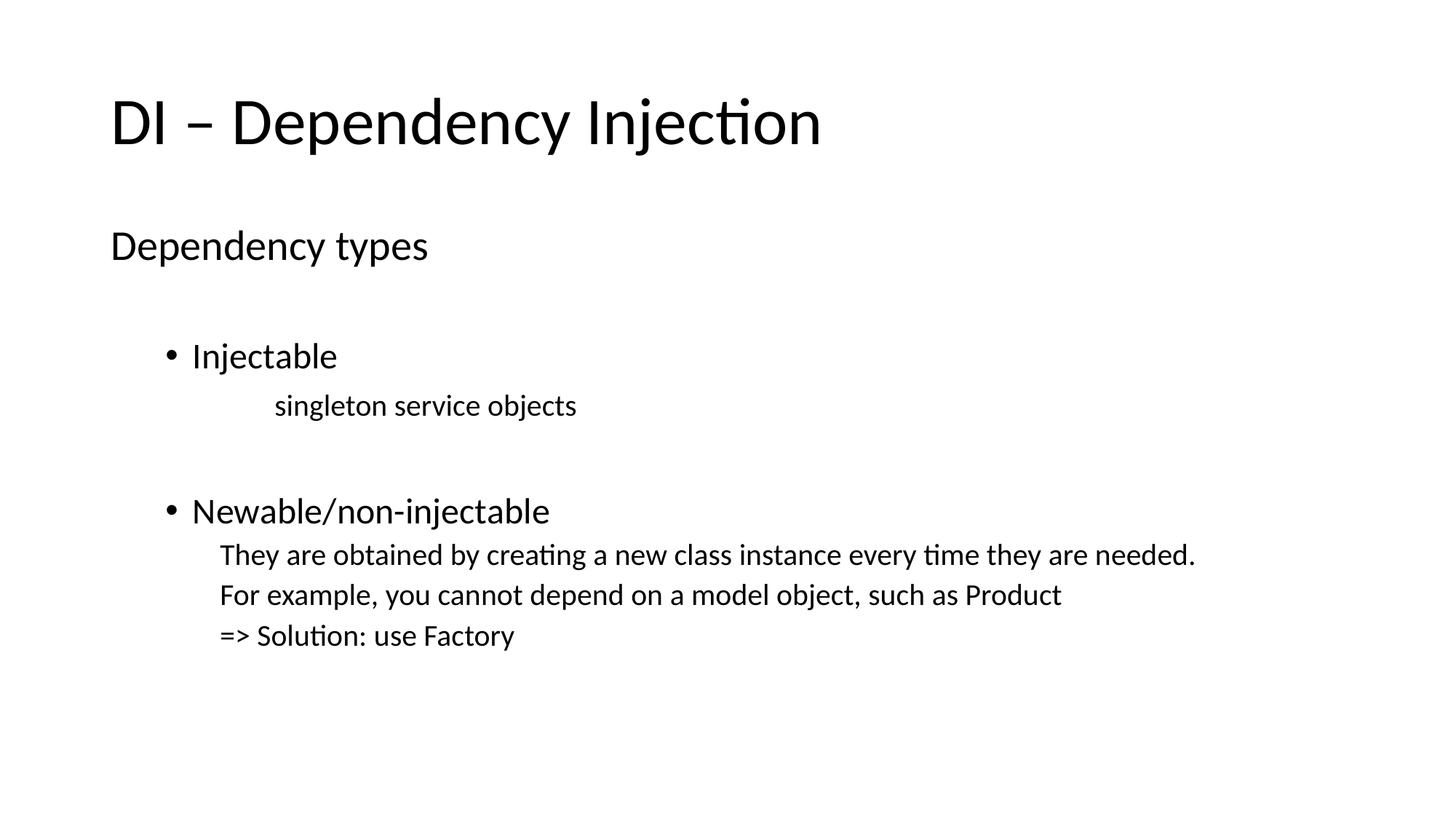

# DI – Dependency Injection
Dependency types

Injectable
	singleton service objects

Newable/non-injectable
They are obtained by creating a new class instance every time they are needed.
For example, you cannot depend on a model object, such as Product
=> Solution: use Factory